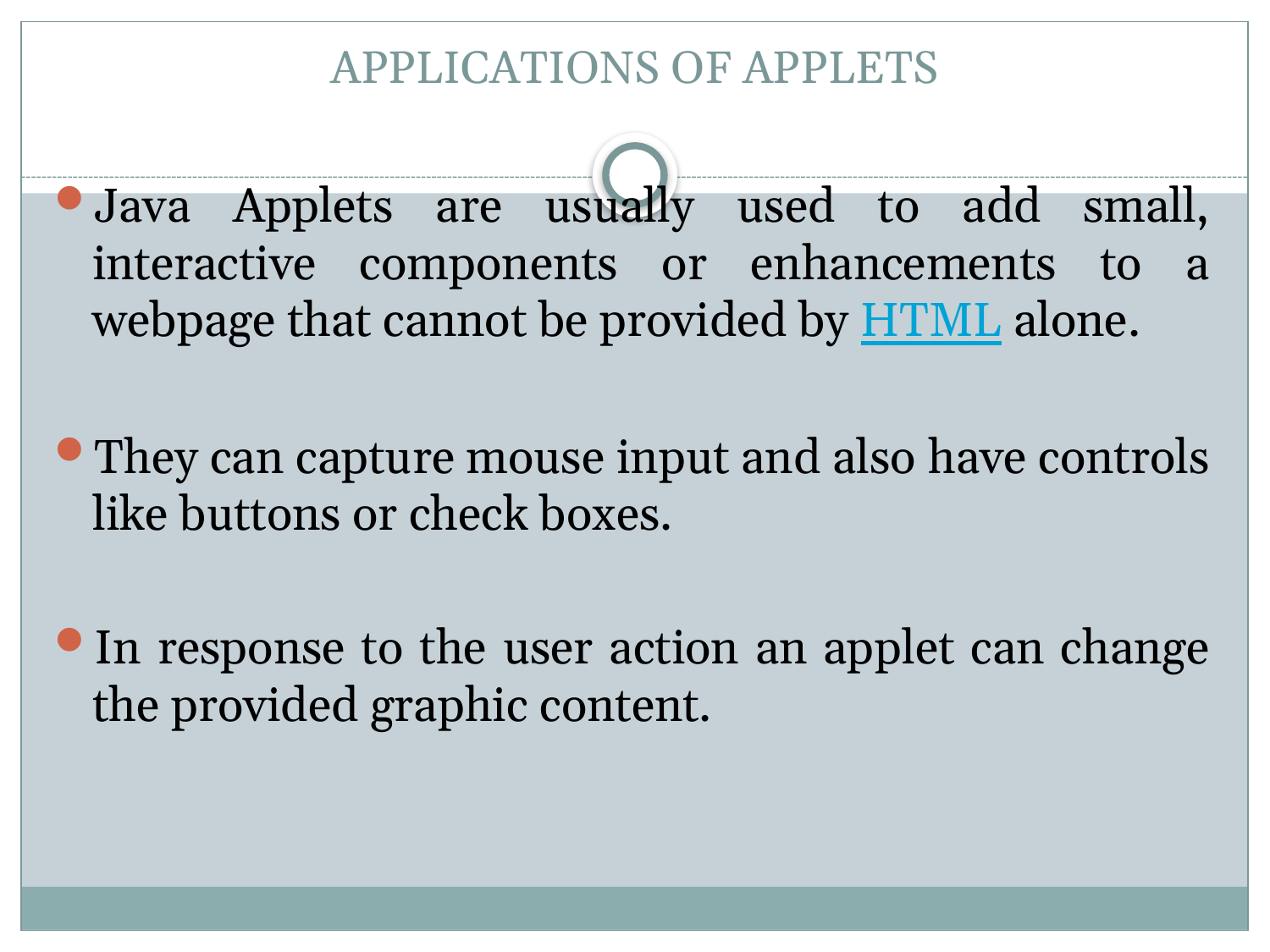

# APPLICATIONS OF APPLETS
Java Applets are usually used to add small, interactive components or enhancements to a webpage that cannot be provided by HTML alone.

They can capture mouse input and also have controls like buttons or check boxes.

In response to the user action an applet can change the provided graphic content.